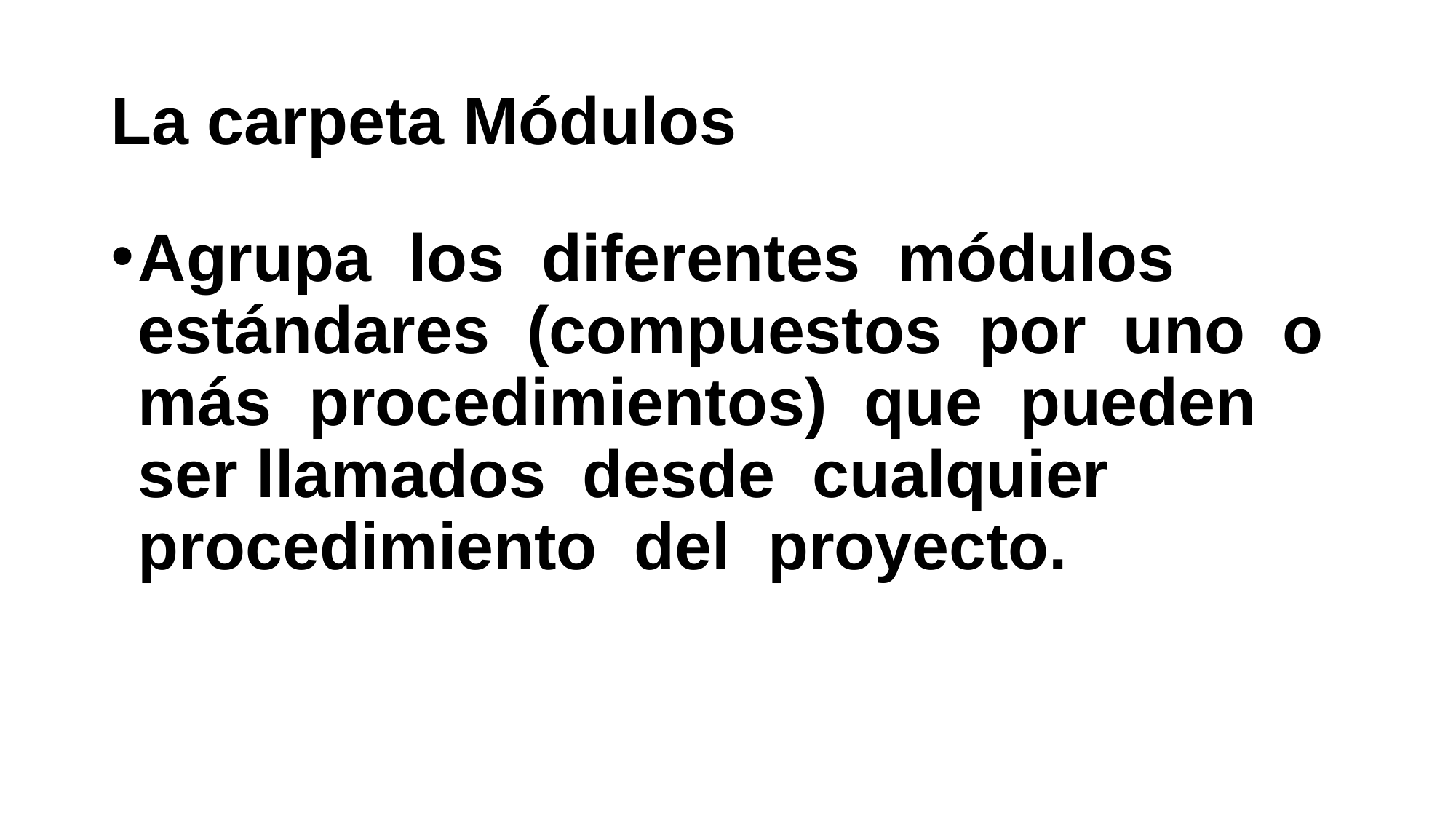

# La carpeta Módulos
Agrupa  los  diferentes  módulos  estándares  (compuestos  por  uno  o  más  procedimientos)  que  pueden  ser llamados  desde  cualquier  procedimiento  del  proyecto.